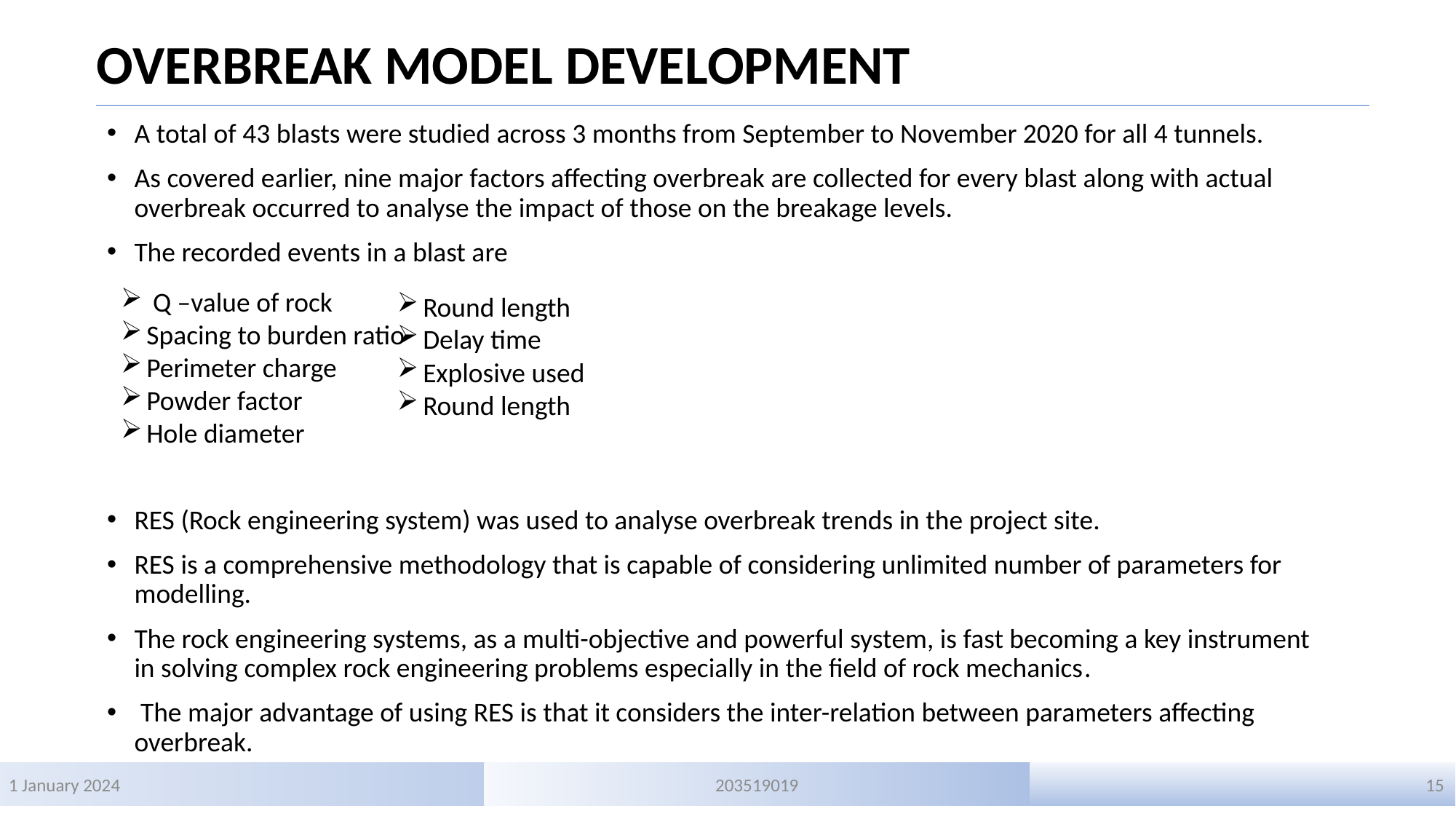

# OVERBREAK MODEL DEVELOPMENT
A total of 43 blasts were studied across 3 months from September to November 2020 for all 4 tunnels.
As covered earlier, nine major factors affecting overbreak are collected for every blast along with actual overbreak occurred to analyse the impact of those on the breakage levels.
The recorded events in a blast are

RES (Rock engineering system) was used to analyse overbreak trends in the project site.
RES is a comprehensive methodology that is capable of considering unlimited number of parameters for modelling.
The rock engineering systems, as a multi-objective and powerful system, is fast becoming a key instrument in solving complex rock engineering problems especially in the field of rock mechanics.
 The major advantage of using RES is that it considers the inter-relation between parameters affecting overbreak.
 Q –value of rock
Spacing to burden ratio
Perimeter charge
Powder factor
Hole diameter

Round length
Delay time
Explosive used
Round length

15
1 January 2024
203519019